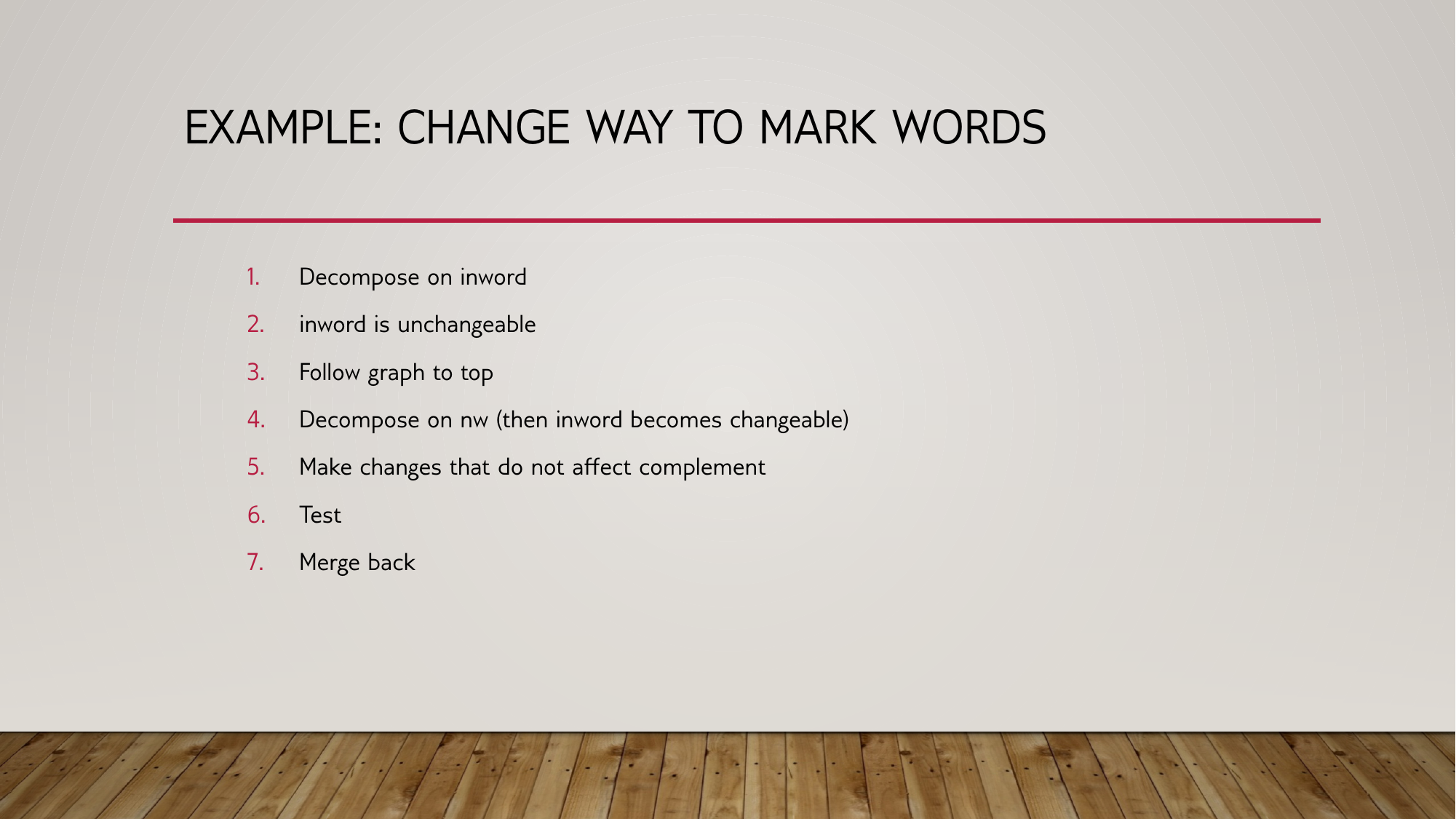

# Example: change way to mark words
Decompose on inword
inword is unchangeable
Follow graph to top
Decompose on nw (then inword becomes changeable)
Make changes that do not affect complement
Test
Merge back